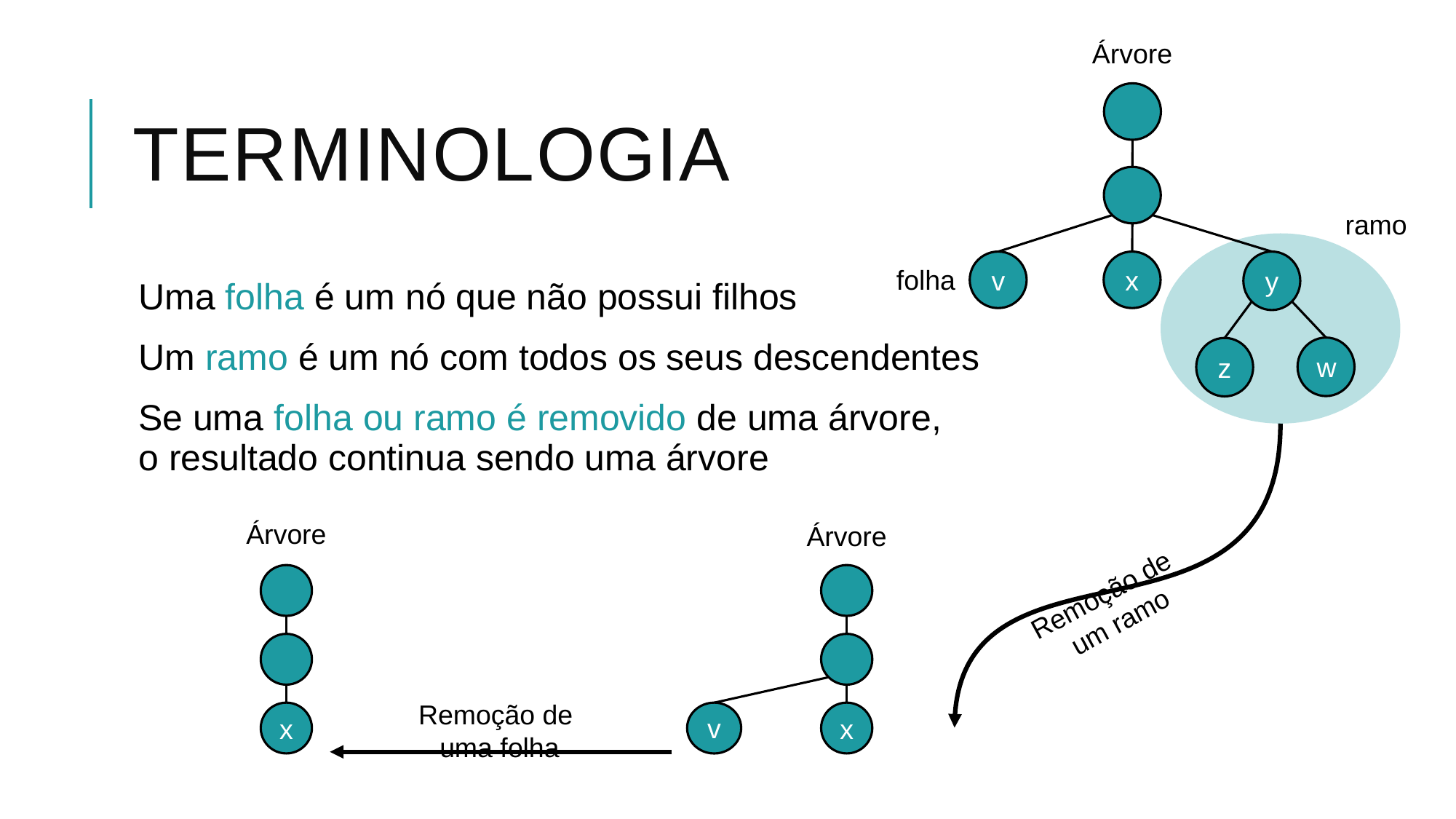

Árvore

ramo

v
x
y
folha
w
z
# Terminologia
Uma folha é um nó que não possui filhos
Um ramo é um nó com todos os seus descendentes
Se uma folha ou ramo é removido de uma árvore,
o resultado continua sendo uma árvore
Árvore

x
Árvore

v
x
Remoção de
um ramo
Remoção de
uma folha